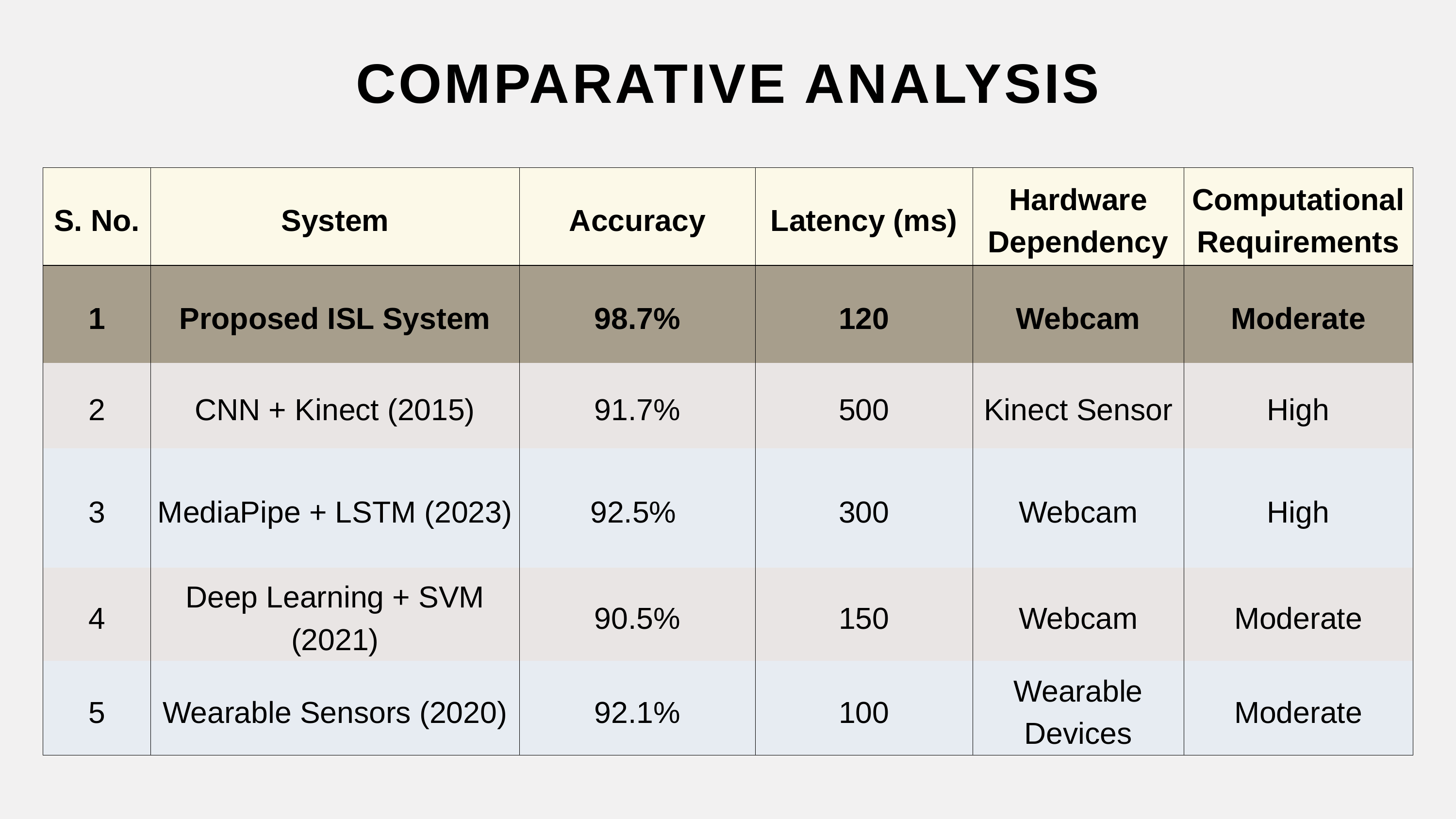

COMPARATIVE ANALYSIS
| S. No. | System | Accuracy | Latency (ms) | Hardware Dependency | Computational Requirements |
| --- | --- | --- | --- | --- | --- |
| 1 | Proposed ISL System | 98.7% | 120 | Webcam | Moderate |
| 2 | CNN + Kinect (2015) | 91.7% | 500 | Kinect Sensor | High |
| 3 | MediaPipe + LSTM (2023) | 92.5% | 300 | Webcam | High |
| 4 | Deep Learning + SVM (2021) | 90.5% | 150 | Webcam | Moderate |
| 5 | Wearable Sensors (2020) | 92.1% | 100 | Wearable Devices | Moderate |